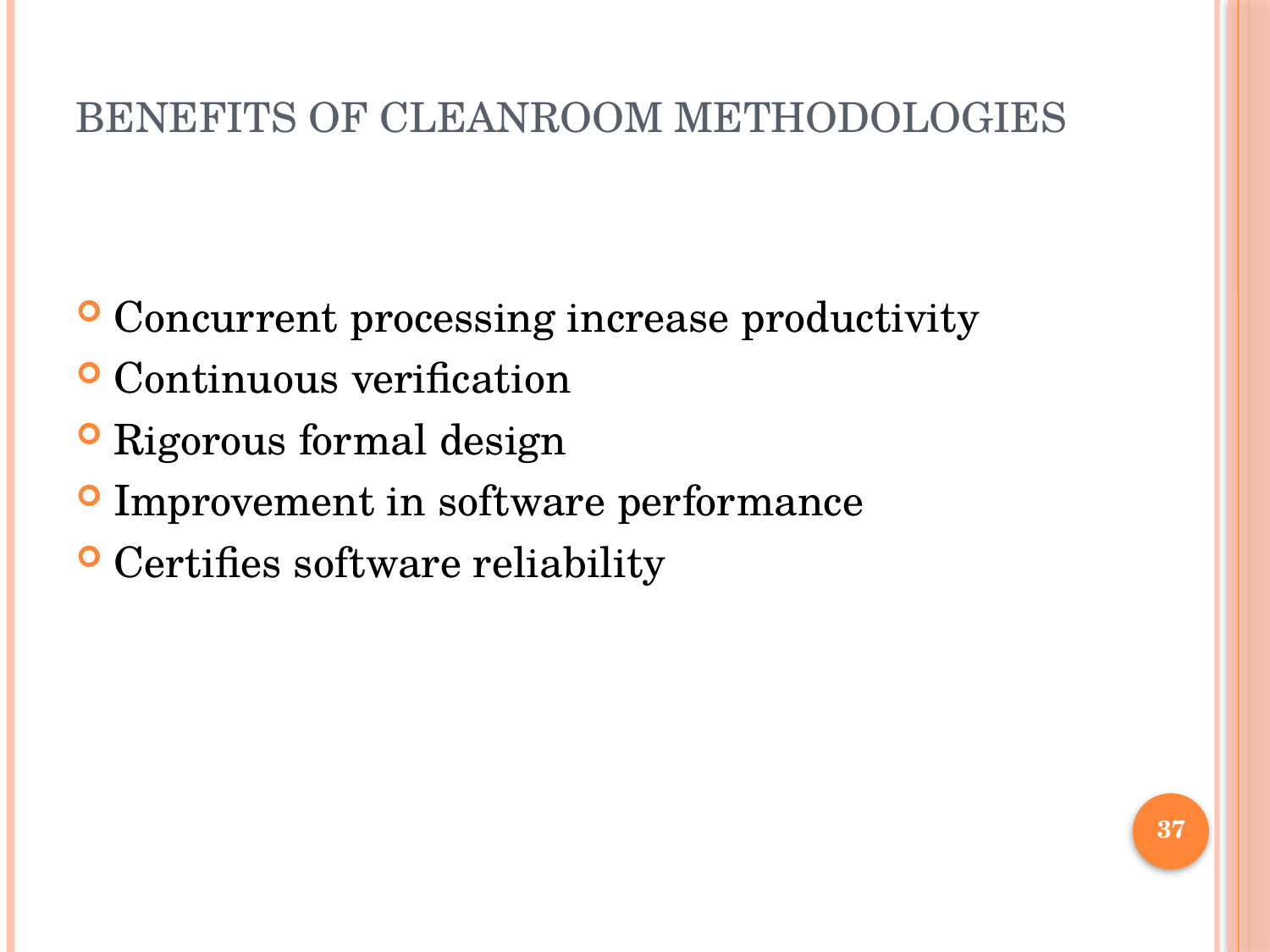

# Benefits of Cleanroom Methodologies

Concurrent processing increase productivity
Continuous verification
Rigorous formal design
Improvement in software performance
Certifies software reliability

37